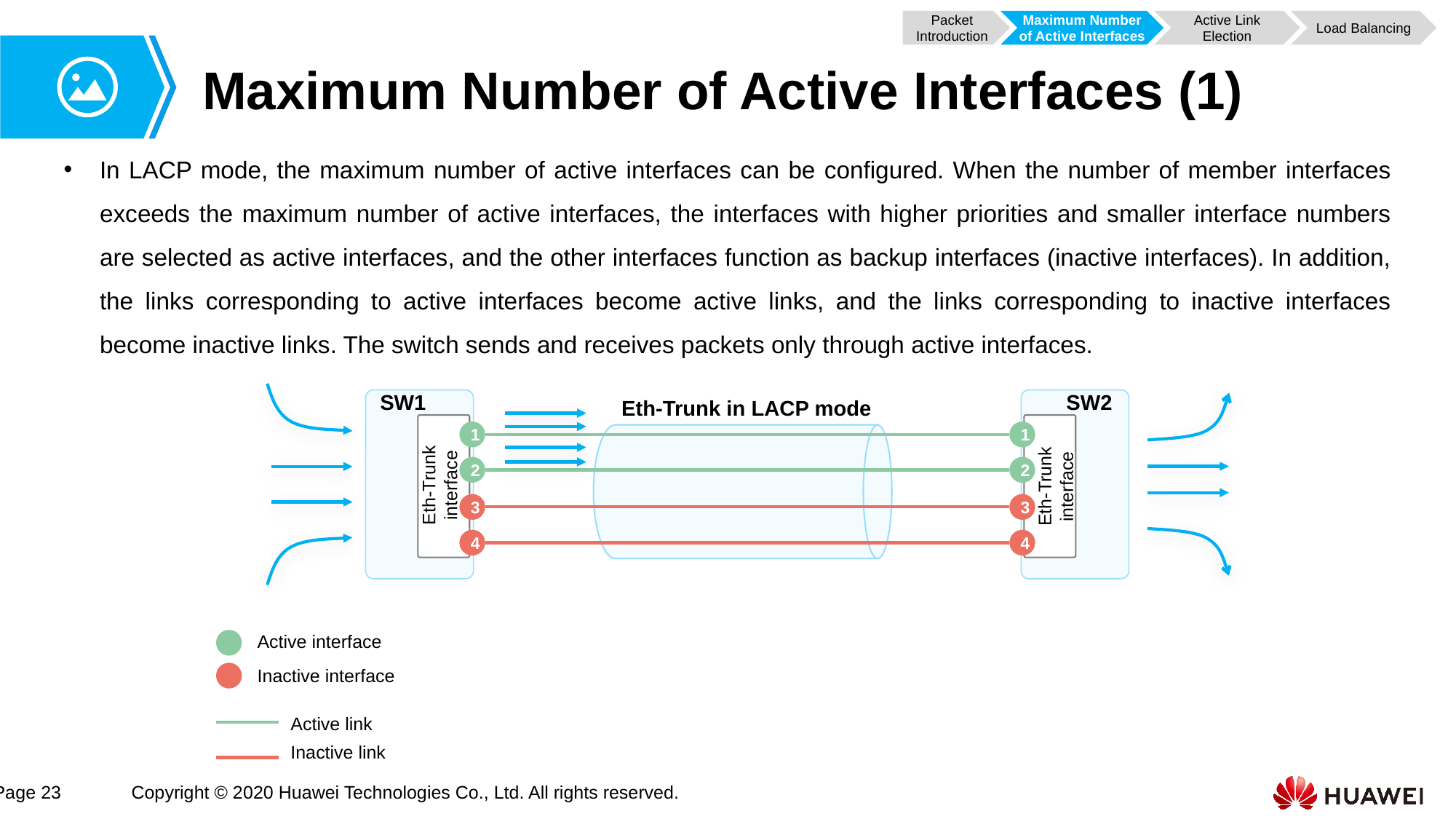

Packet Introduction
Maximum Number of Active Interfaces
Active Link Election
Load Balancing
# Maximum Number of Active Interfaces (1)
In LACP mode, the maximum number of active interfaces can be configured. When the number of member interfaces exceeds the maximum number of active interfaces, the interfaces with higher priorities and smaller interface numbers are selected as active interfaces, and the other interfaces function as backup interfaces (inactive interfaces). In addition, the links corresponding to active interfaces become active links, and the links corresponding to inactive interfaces become inactive links. The switch sends and receives packets only through active interfaces.
SW1
SW2

Eth-Trunk in LACP mode

Eth-Trunk interface
Eth-Trunk interface

1
1

2
2
3
3
4
4
Active interface

Inactive interface

Active link
Inactive link